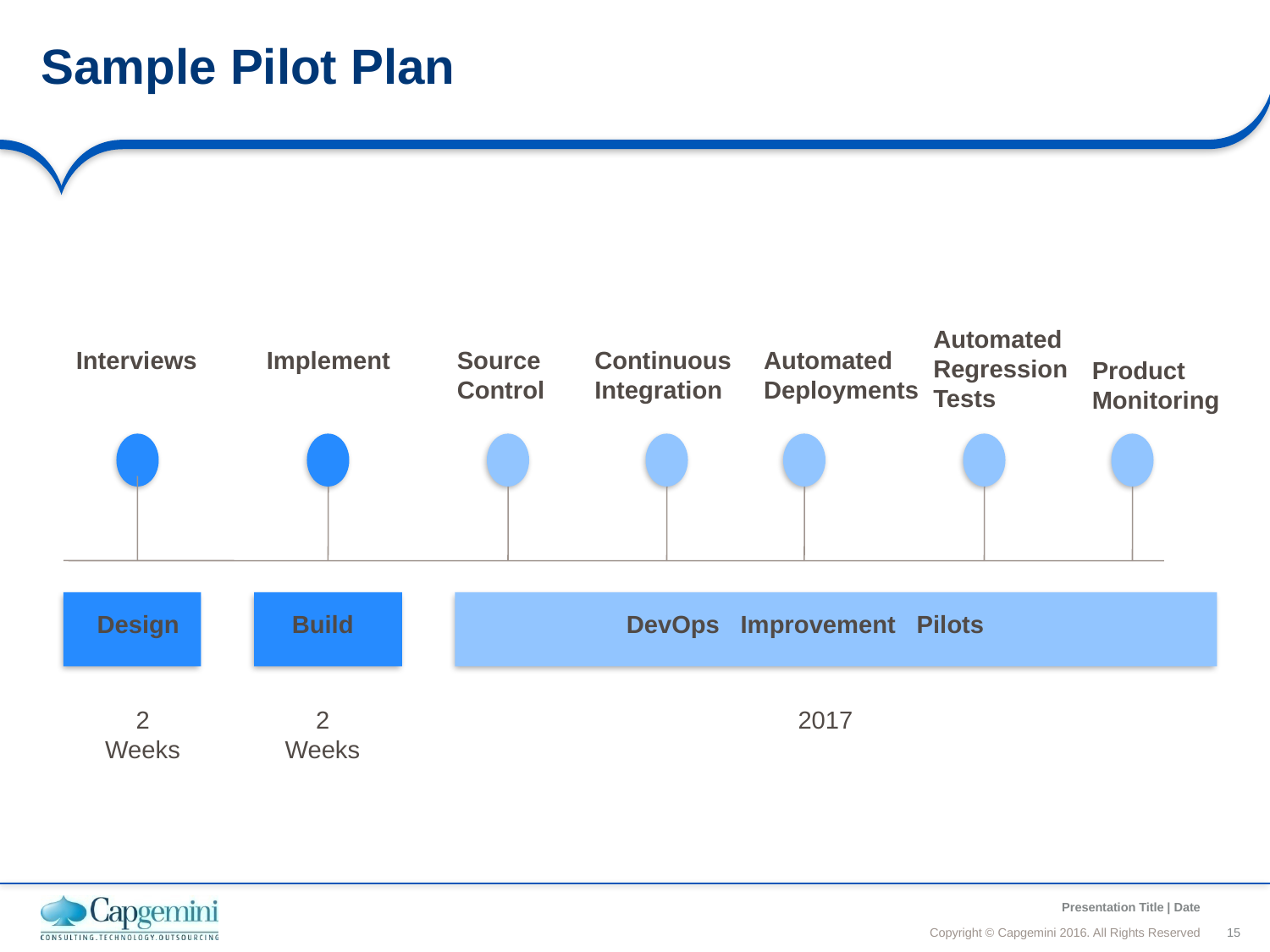

# Sample Pilot Plan
Automated Regression
Tests
Interviews
Implement
Source
Control
Continuous
Integration
Automated
Deployments
Product
Monitoring

Design
Build
DevOps   Improvement   Pilots
2 Weeks
2 Weeks
2017